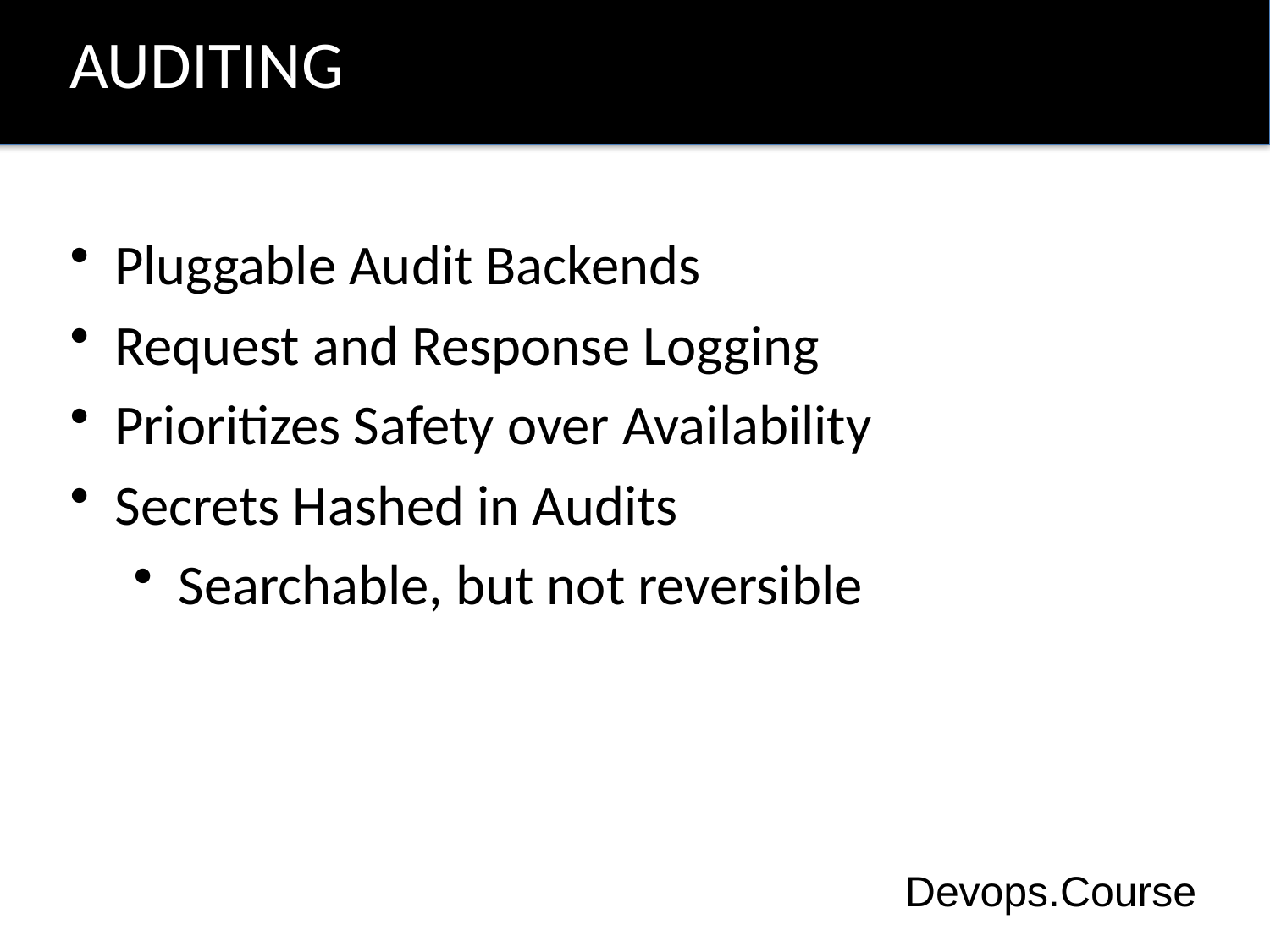

# AUDITING
Pluggable Audit Backends
Request and Response Logging
Prioritizes Safety over Availability
Secrets Hashed in Audits
Searchable, but not reversible
Devops.Course